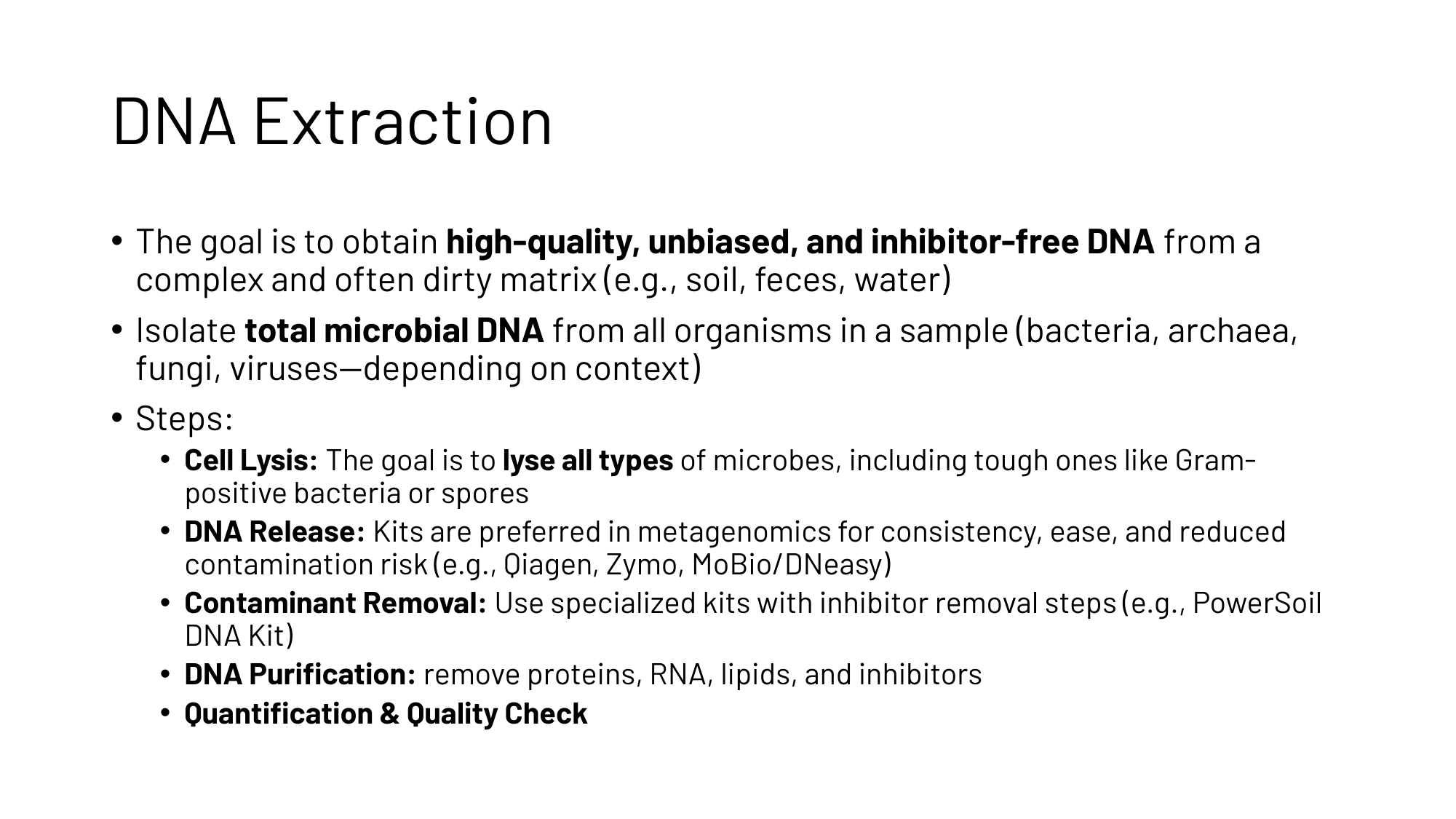

# DNA Extraction
The goal is to obtain high-quality, unbiased, and inhibitor-free DNA from a complex and often dirty matrix (e.g., soil, feces, water)
Isolate total microbial DNA from all organisms in a sample (bacteria, archaea, fungi, viruses—depending on context)
Steps:
Cell Lysis: The goal is to lyse all types of microbes, including tough ones like Gram-positive bacteria or spores
DNA Release: Kits are preferred in metagenomics for consistency, ease, and reduced contamination risk (e.g., Qiagen, Zymo, MoBio/DNeasy)
Contaminant Removal: Use specialized kits with inhibitor removal steps (e.g., PowerSoil DNA Kit)
DNA Purification: remove proteins, RNA, lipids, and inhibitors
Quantification & Quality Check